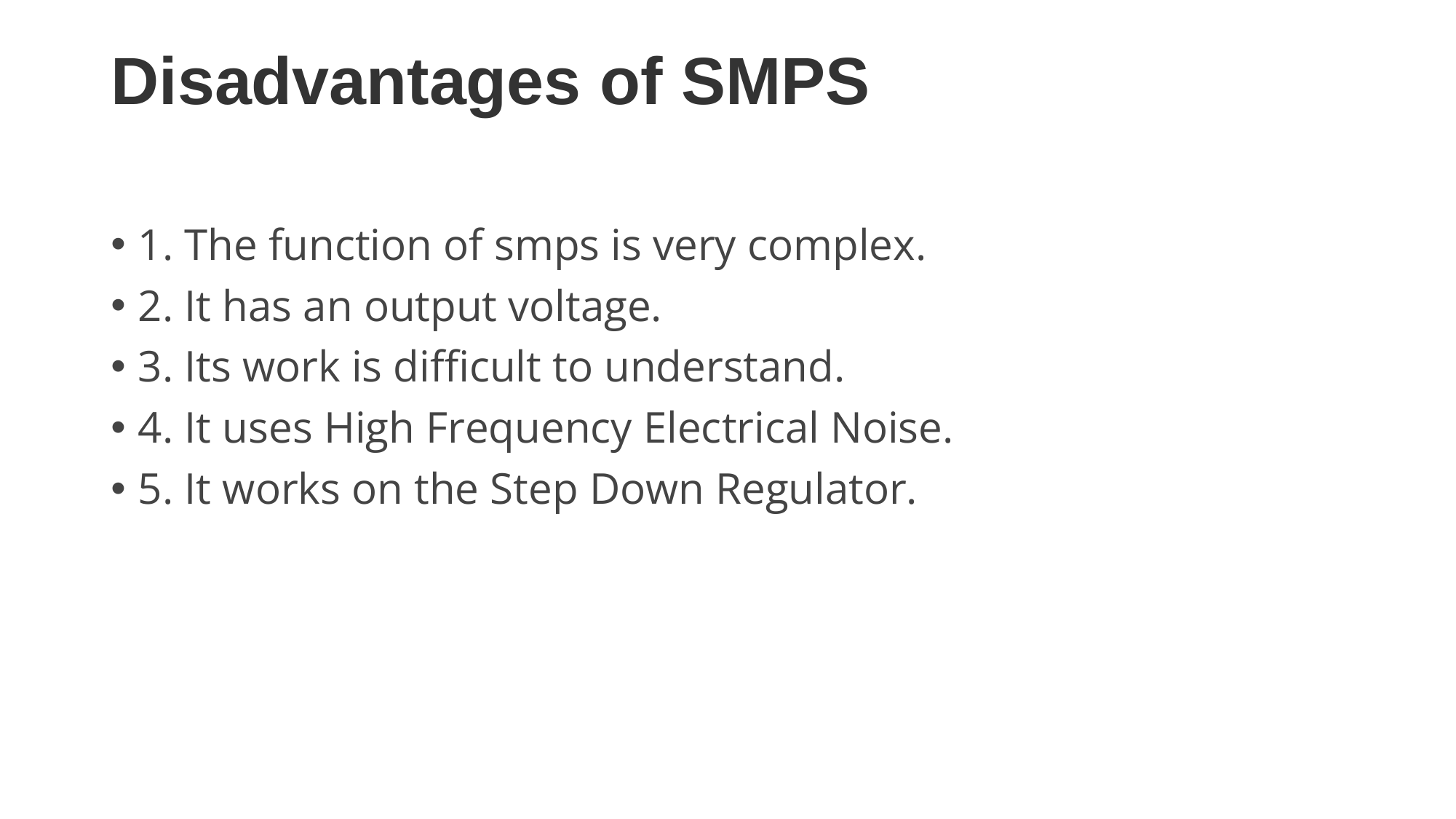

# Disadvantages of SMPS
1. The function of smps is very complex.
2. It has an output voltage.
3. Its work is difficult to understand.
4. It uses High Frequency Electrical Noise.
5. It works on the Step Down Regulator.